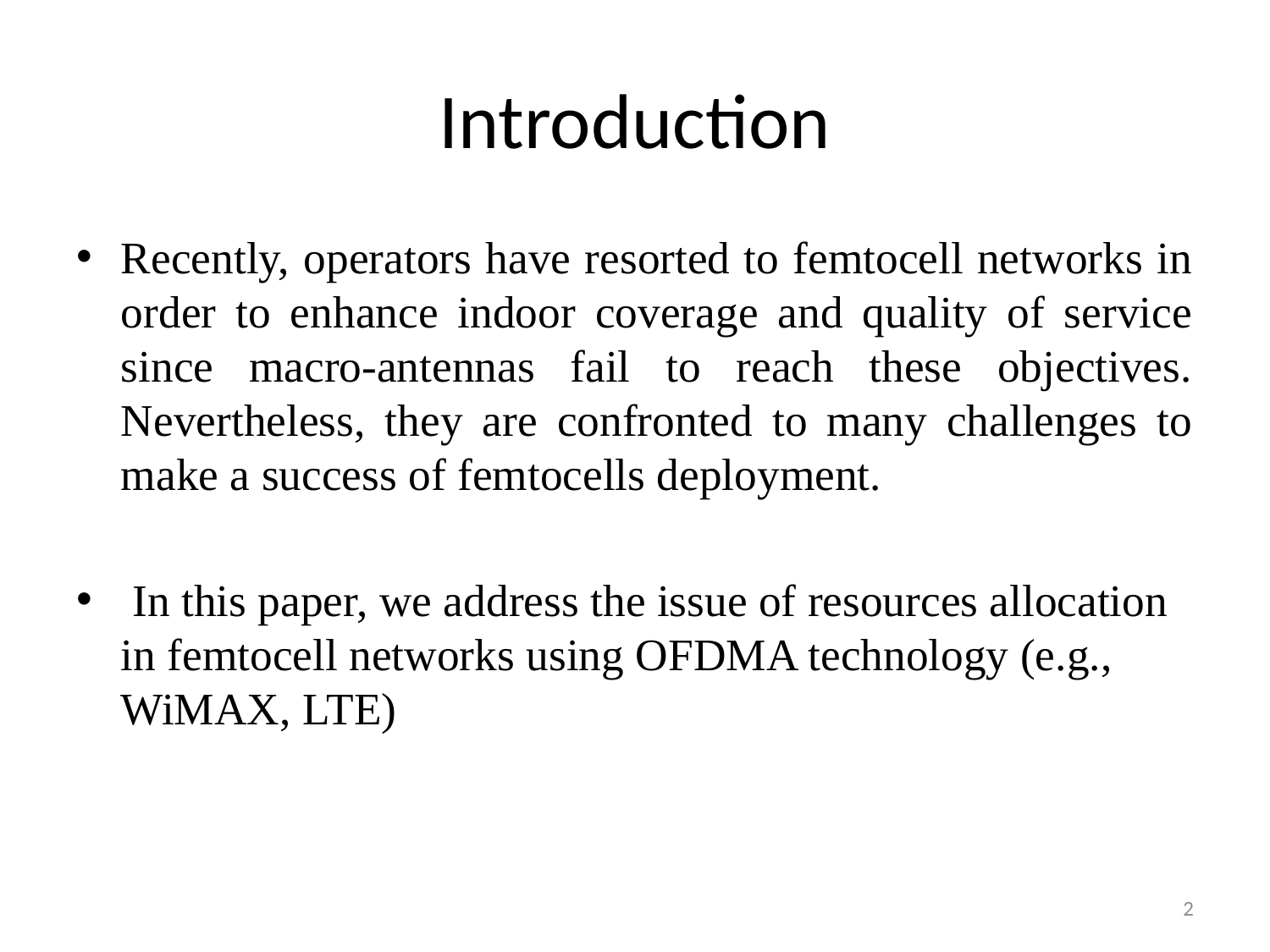

# Introduction
Recently, operators have resorted to femtocell networks in order to enhance indoor coverage and quality of service since macro-antennas fail to reach these objectives. Nevertheless, they are confronted to many challenges to make a success of femtocells deployment.

 In this paper, we address the issue of resources allocation in femtocell networks using OFDMA technology (e.g., WiMAX, LTE)
2